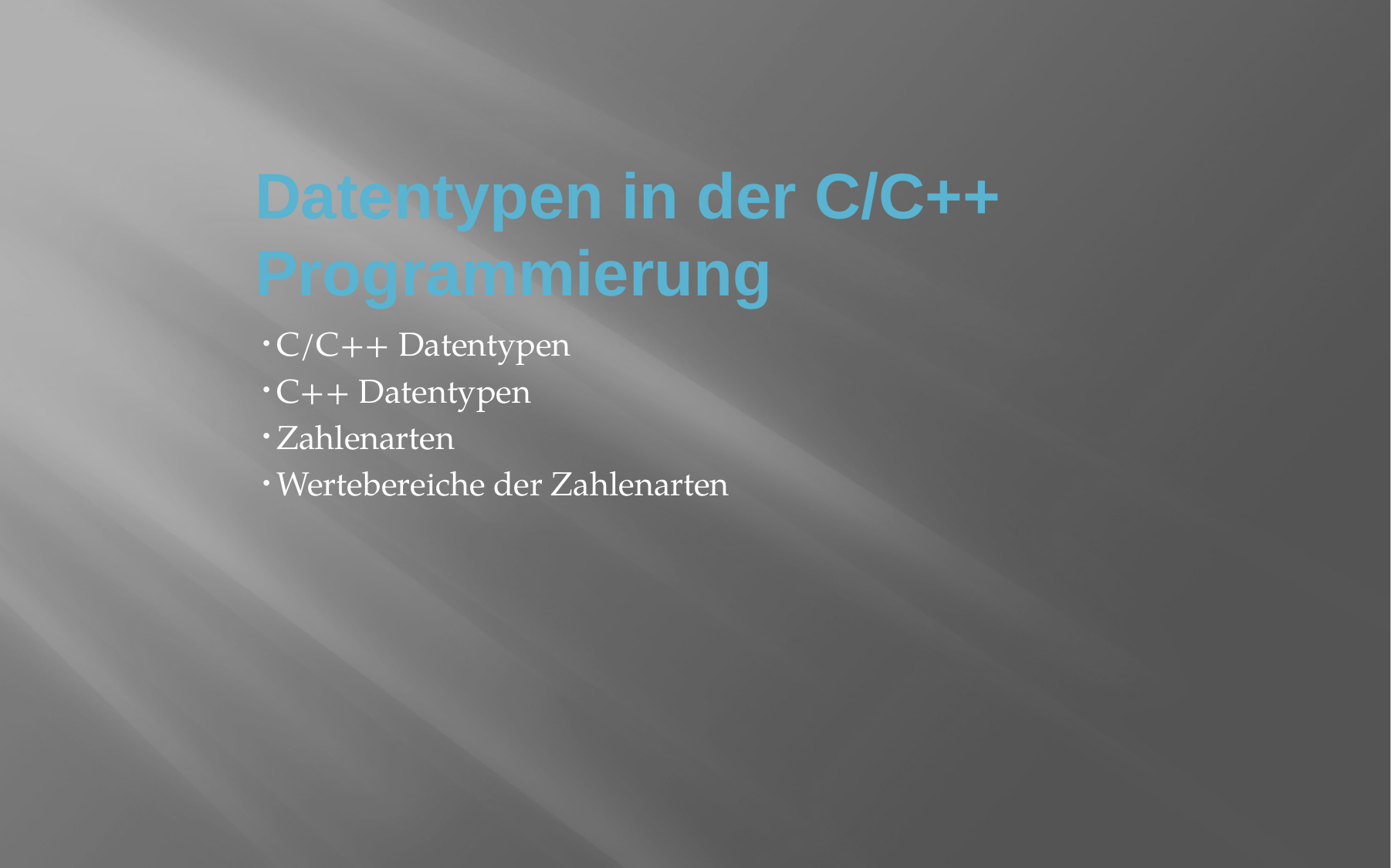

# Datentypen in der C/C++ Programmierung
 C/C++ Datentypen
 C++ Datentypen
 Zahlenarten
 Wertebereiche der Zahlenarten